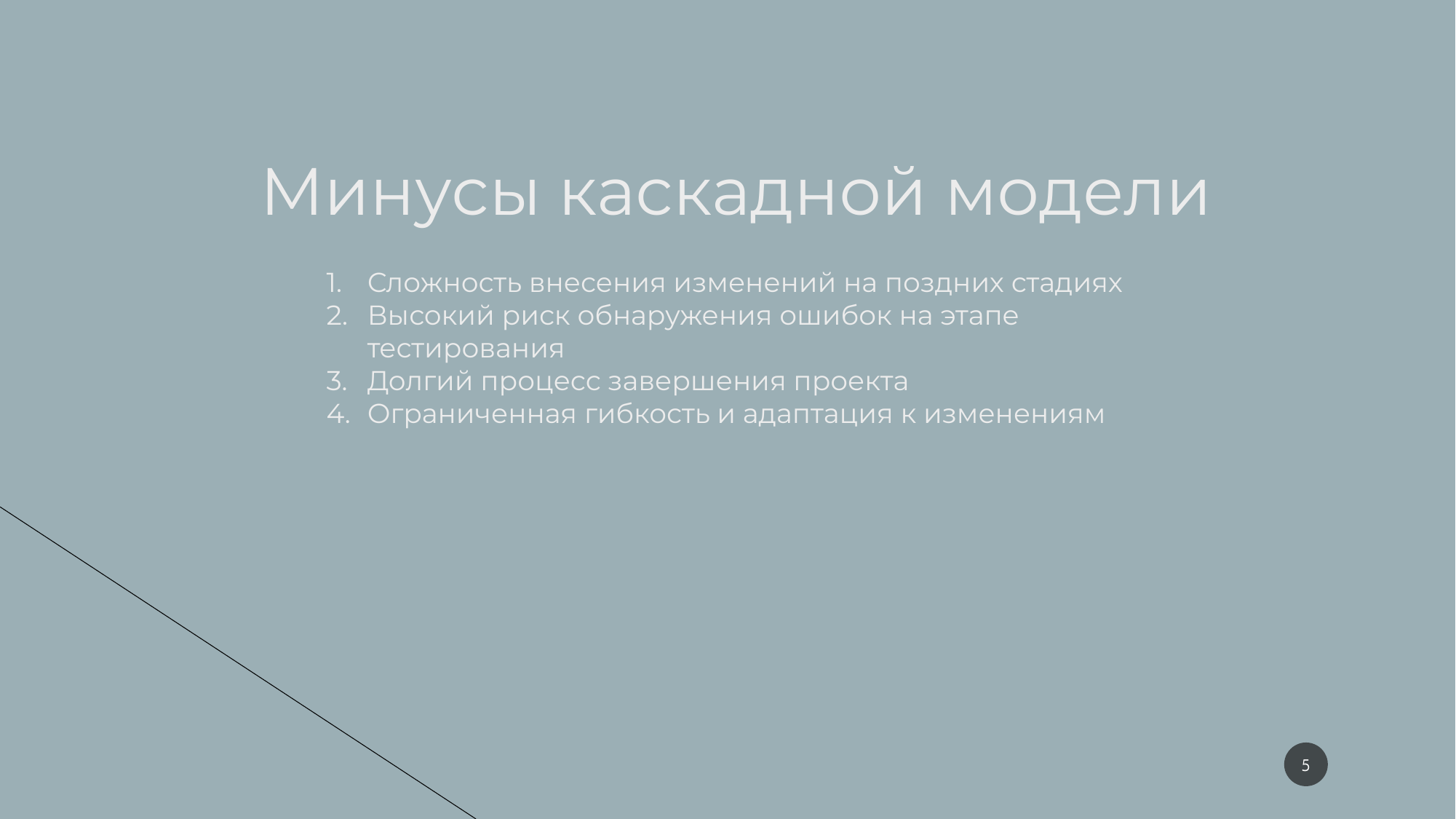

Минусы каскадной модели
Сложность внесения изменений на поздних стадиях
Высокий риск обнаружения ошибок на этапе тестирования
Долгий процесс завершения проекта
Ограниченная гибкость и адаптация к изменениям
5